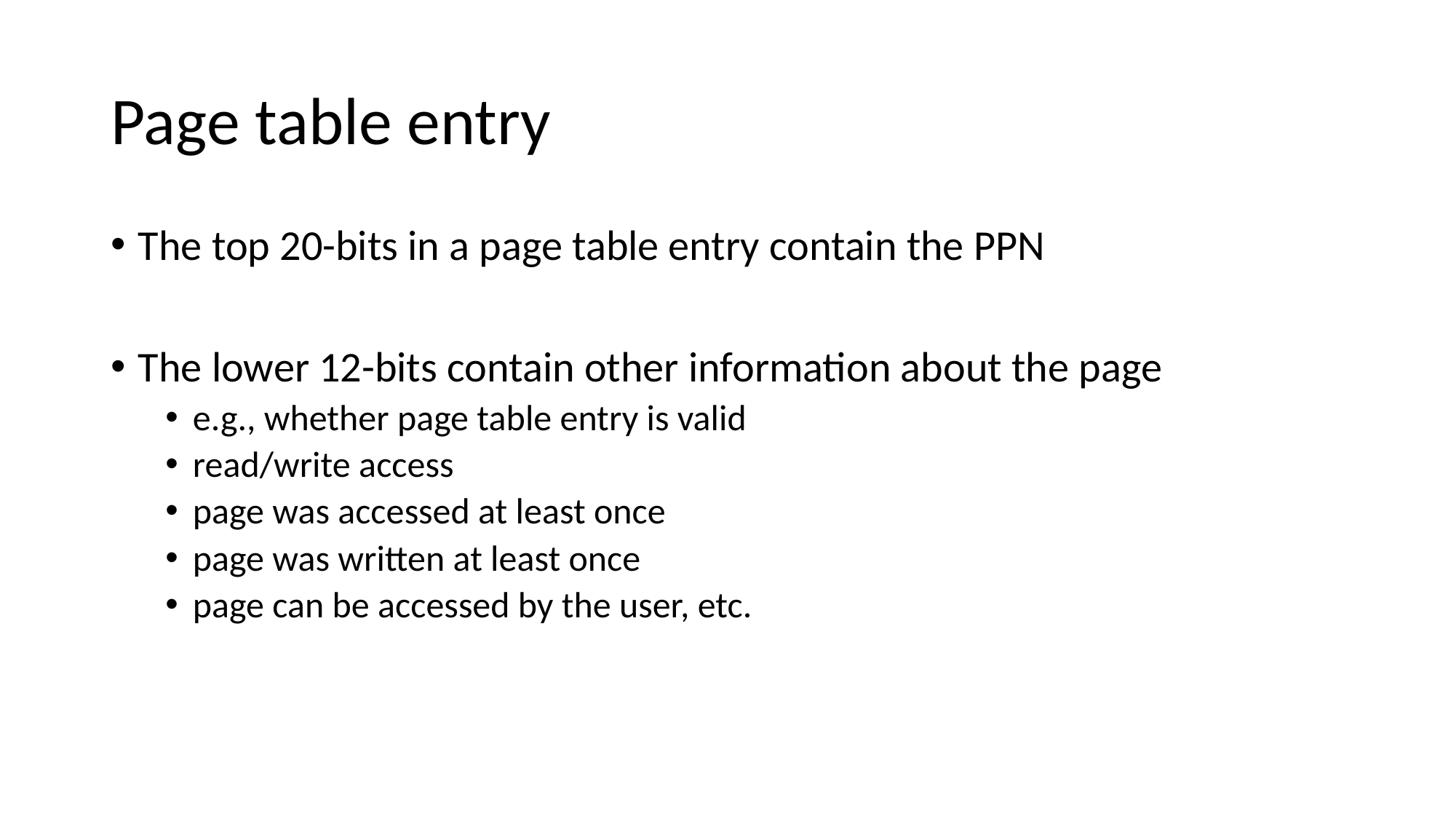

# Page table entry
The top 20-bits in a page table entry contain the PPN

The lower 12-bits contain other information about the page
e.g., whether page table entry is valid
read/write access
page was accessed at least once
page was written at least once
page can be accessed by the user, etc.